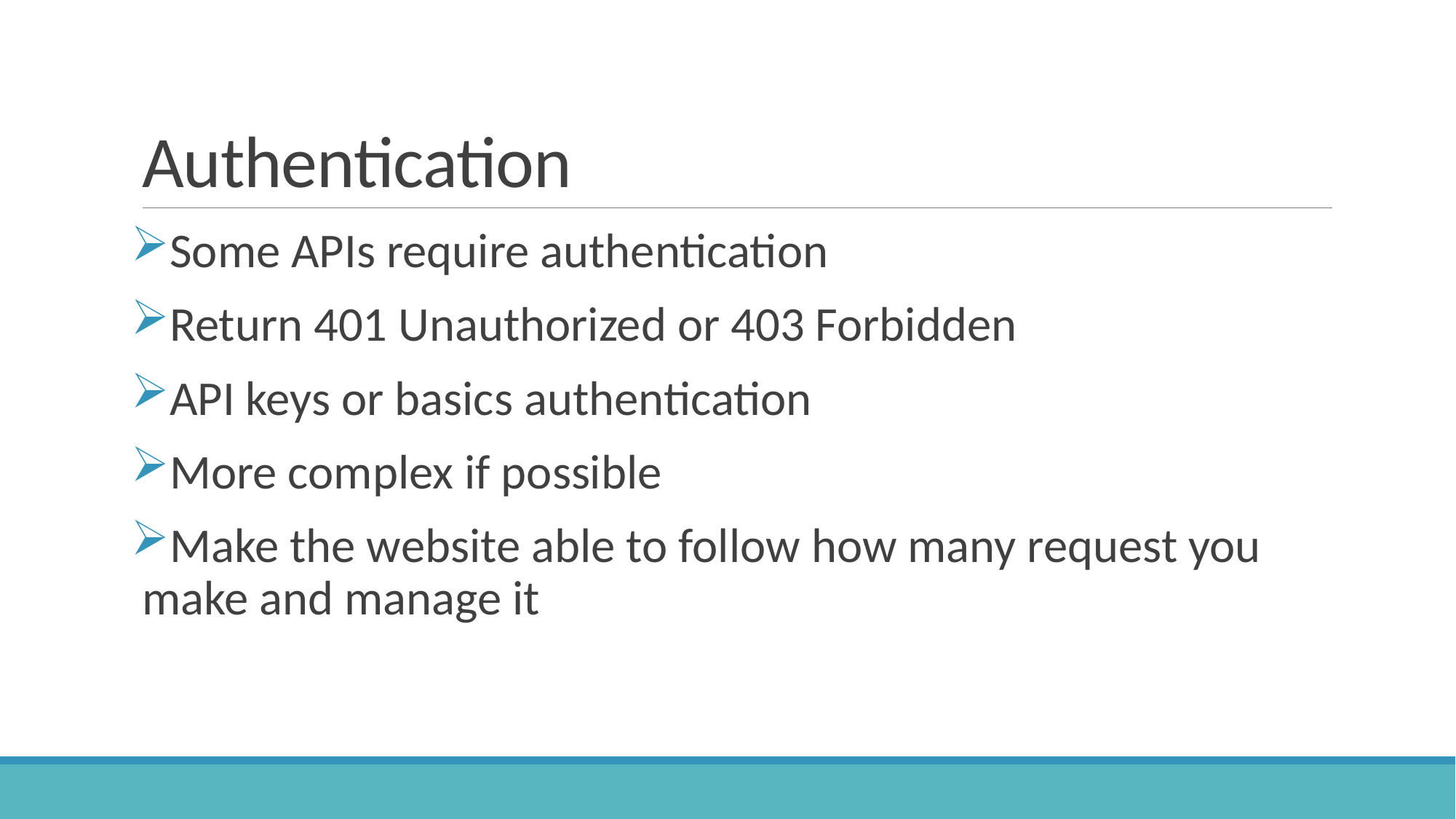

# Authentication
Some APIs require authentication
Return 401 Unauthorized or 403 Forbidden
API keys or basics authentication
More complex if possible
Make the website able to follow how many request you make and manage it